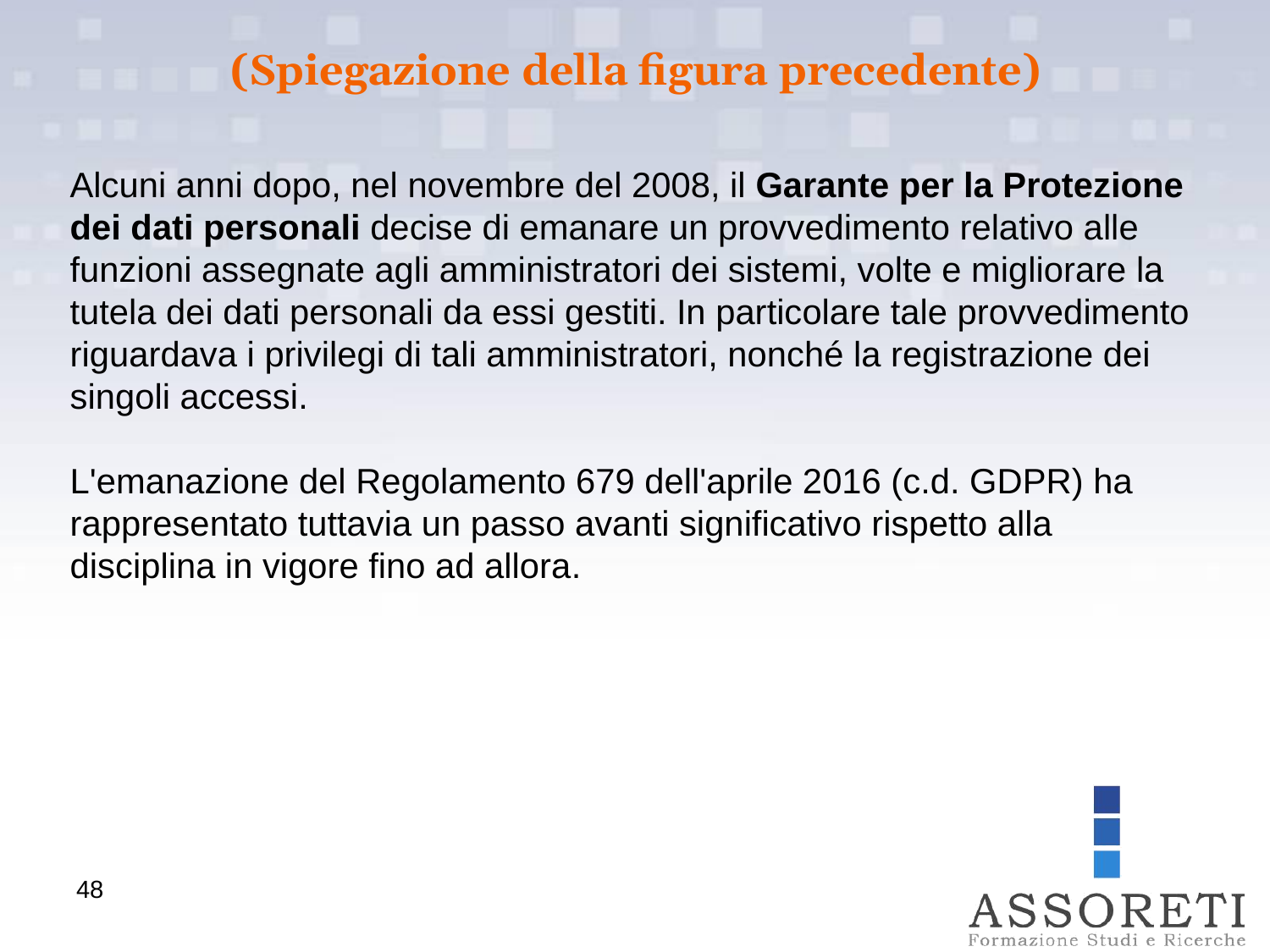

(Spiegazione della figura precedente)
Alcuni anni dopo, nel novembre del 2008, il Garante per la Protezione dei dati personali decise di emanare un provvedimento relativo alle funzioni assegnate agli amministratori dei sistemi, volte e migliorare la tutela dei dati personali da essi gestiti. In particolare tale provvedimento riguardava i privilegi di tali amministratori, nonché la registrazione dei singoli accessi.

L'emanazione del Regolamento 679 dell'aprile 2016 (c.d. GDPR) ha rappresentato tuttavia un passo avanti significativo rispetto alla disciplina in vigore fino ad allora.
48